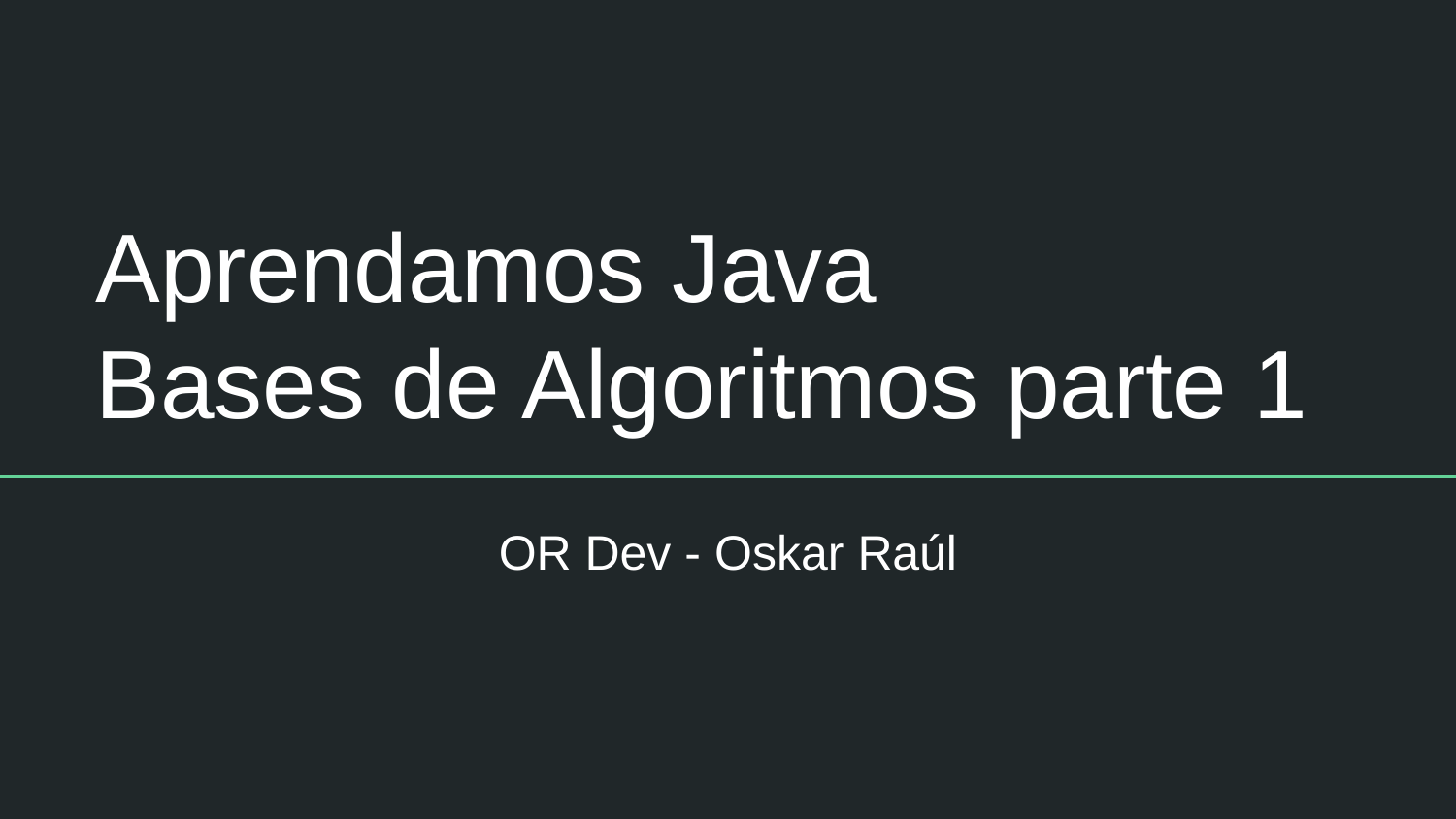

# Aprendamos Java
Bases de Algoritmos parte 1
OR Dev - Oskar Raúl